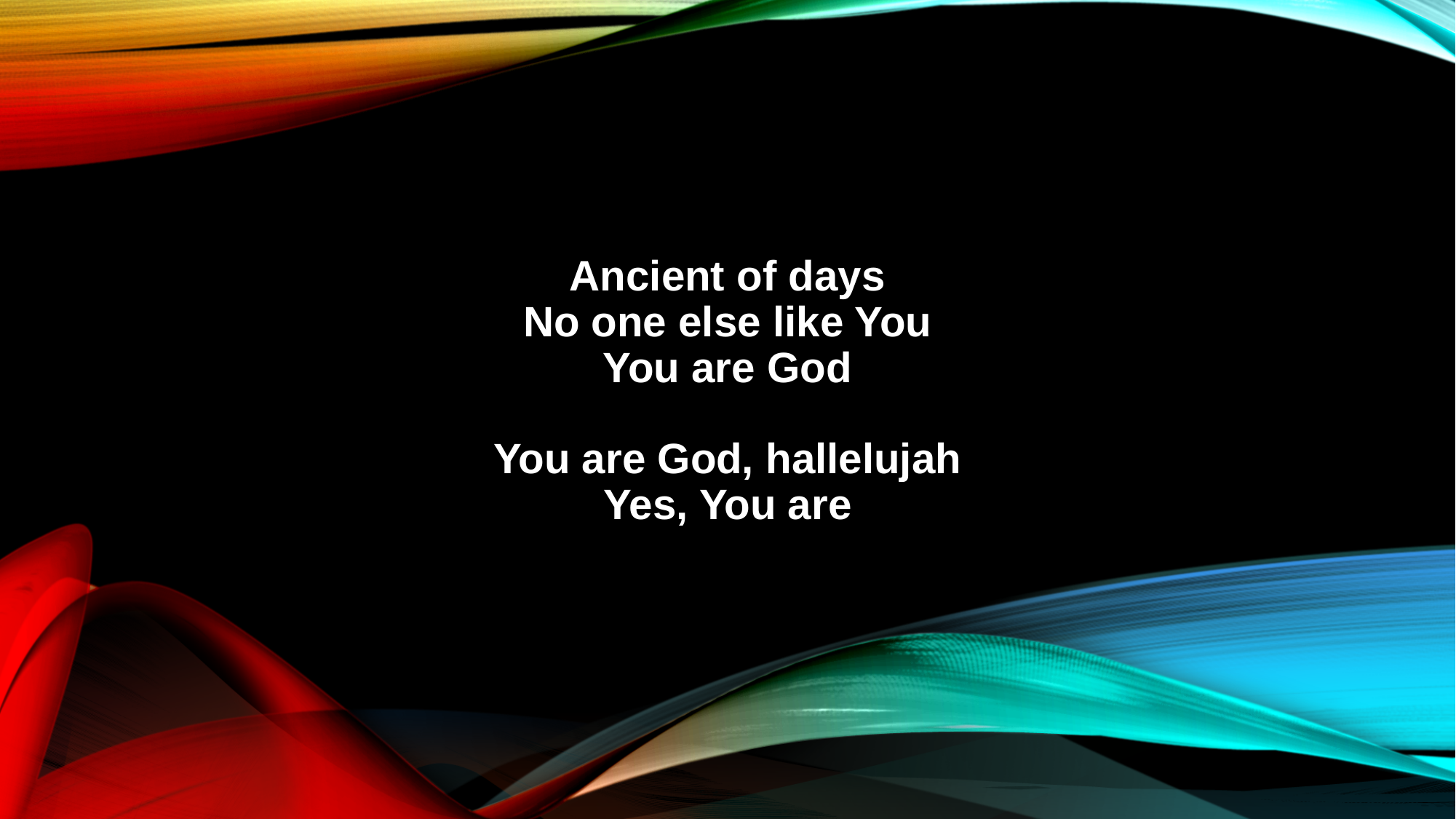

Ancient of days
No one else like You
You are God
You are God, hallelujah
Yes, You are